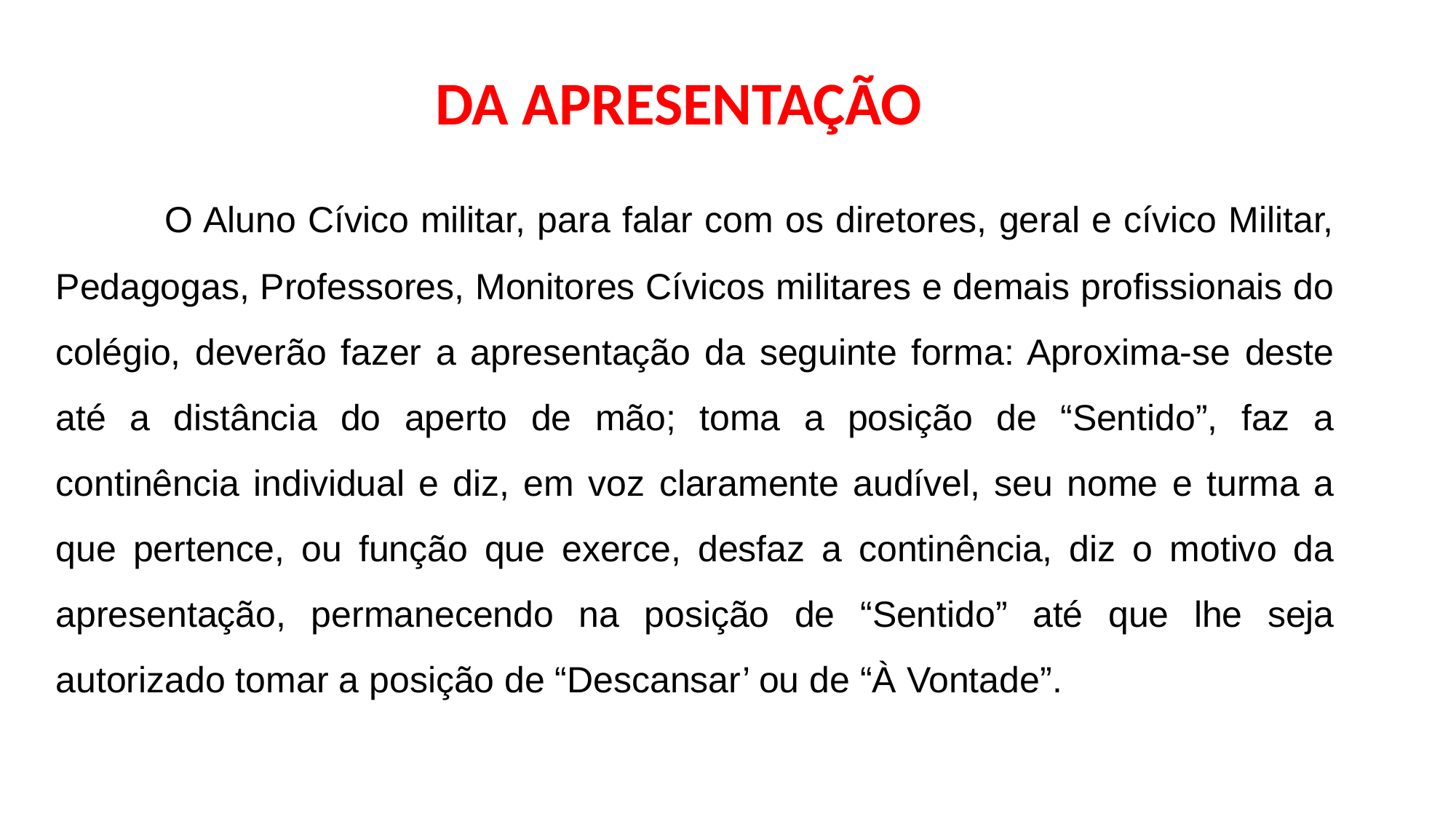

DA APRESENTAÇÃO
	O Aluno Cívico militar, para falar com os diretores, geral e cívico Militar, Pedagogas, Professores, Monitores Cívicos militares e demais profissionais do colégio, deverão fazer a apresentação da seguinte forma: Aproxima-se deste até a distância do aperto de mão; toma a posição de “Sentido”, faz a continência individual e diz, em voz claramente audível, seu nome e turma a que pertence, ou função que exerce, desfaz a continência, diz o motivo da apresentação, permanecendo na posição de “Sentido” até que lhe seja autorizado tomar a posição de “Descansar’ ou de “À Vontade”.